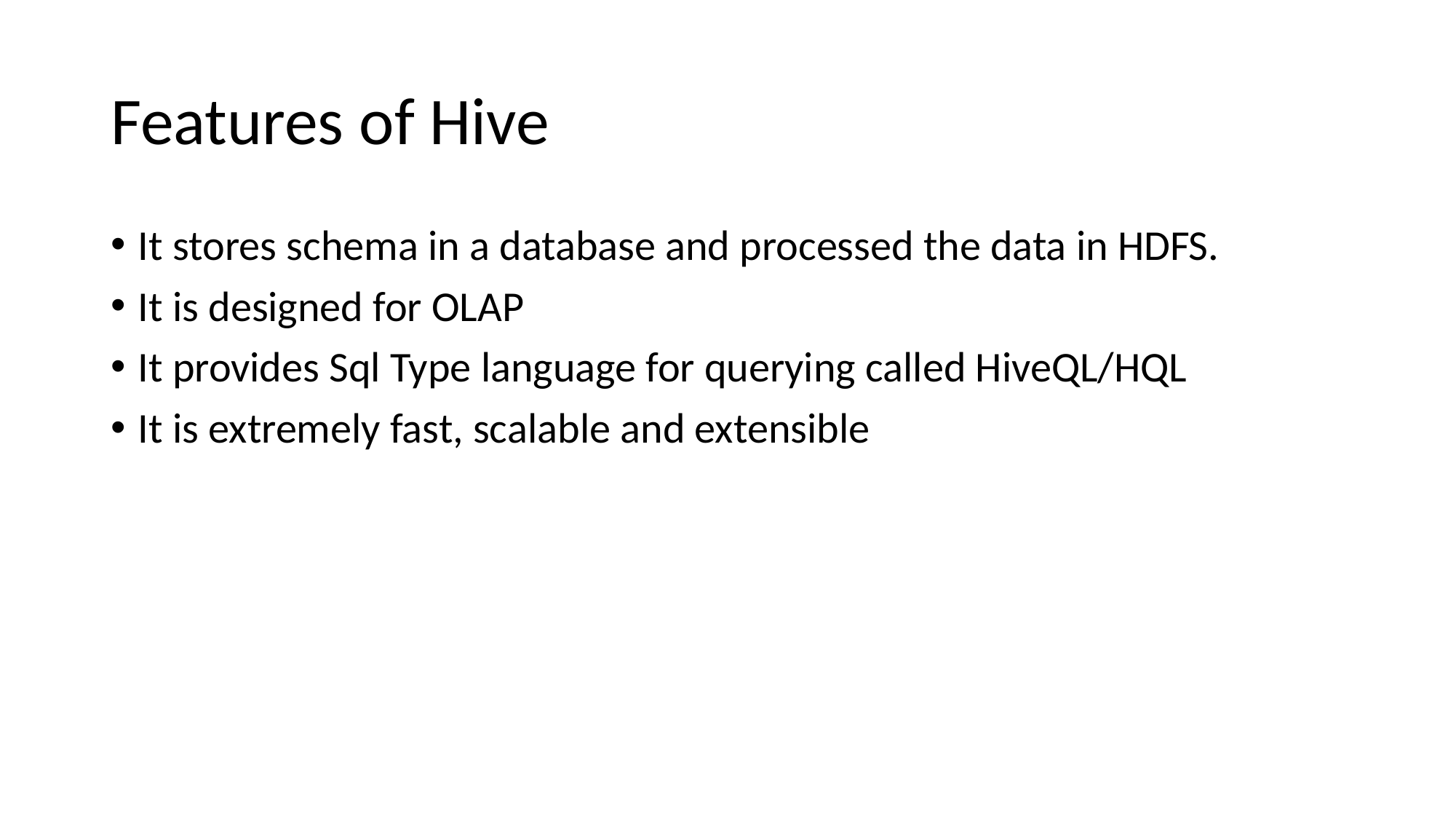

# Features of Hive
It stores schema in a database and processed the data in HDFS.
It is designed for OLAP
It provides Sql Type language for querying called HiveQL/HQL
It is extremely fast, scalable and extensible